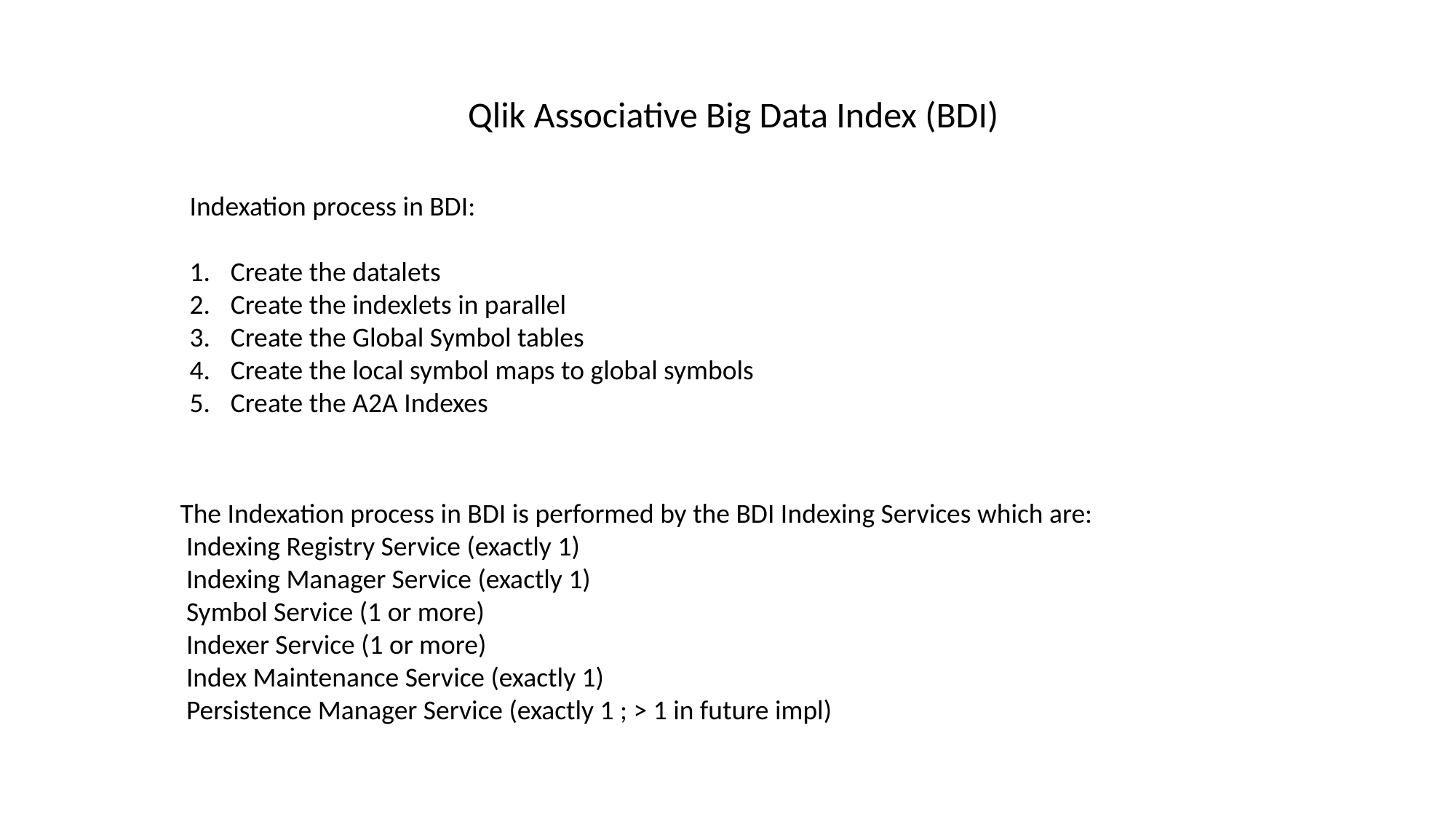

Qlik Associative Big Data Index (BDI)
Indexation process in BDI:

Create the datalets
Create the indexlets in parallel
Create the Global Symbol tables
Create the local symbol maps to global symbols
Create the A2A Indexes

The Indexation process in BDI is performed by the BDI Indexing Services which are:
 Indexing Registry Service (exactly 1)
 Indexing Manager Service (exactly 1)
 Symbol Service (1 or more)
 Indexer Service (1 or more)
 Index Maintenance Service (exactly 1)
 Persistence Manager Service (exactly 1 ; > 1 in future impl)